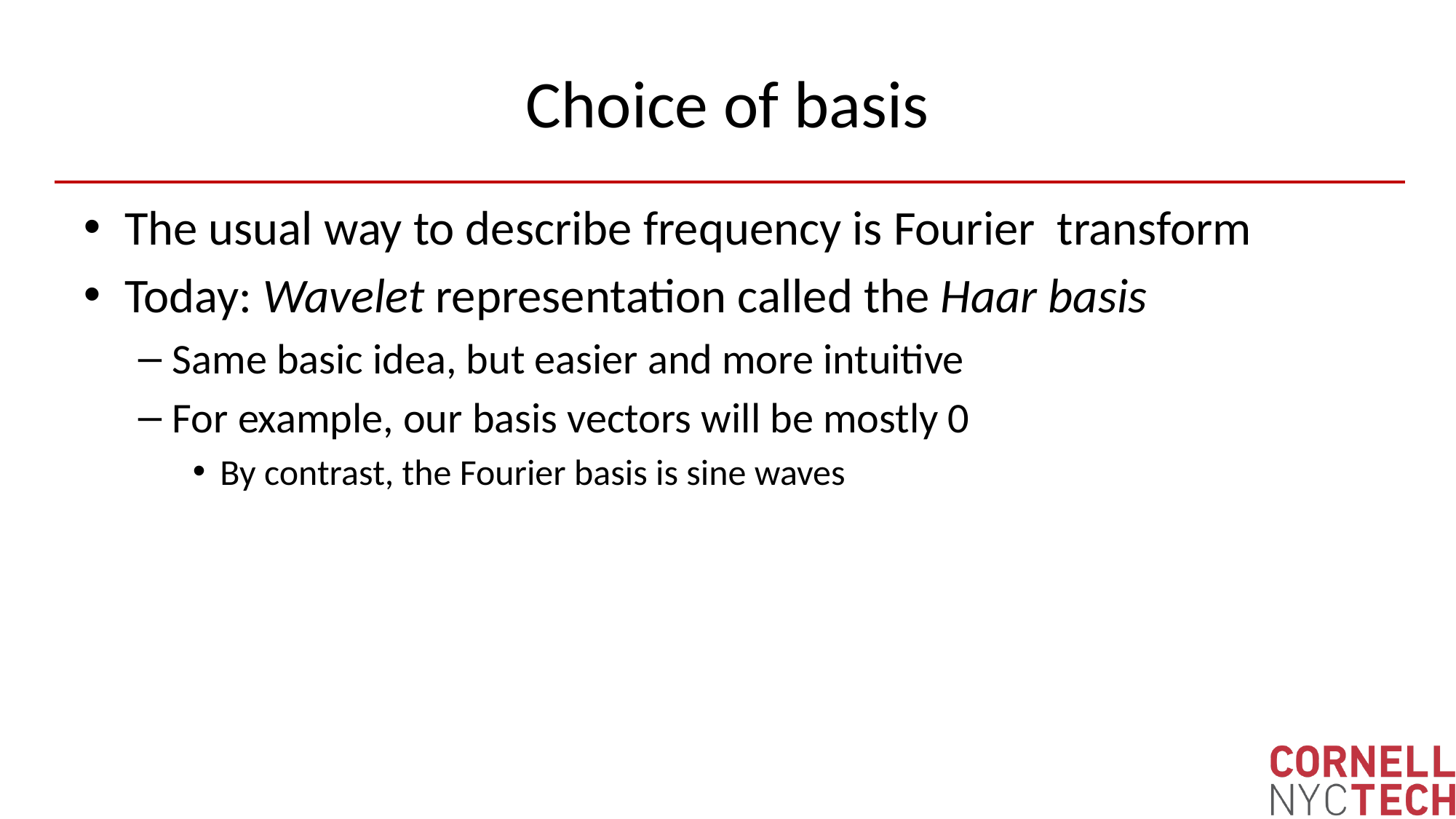

# Choice of basis
The usual way to describe frequency is Fourier  transform
Today: Wavelet representation called the Haar basis
Same basic idea, but easier and more intuitive
For example, our basis vectors will be mostly 0
By contrast, the Fourier basis is sine waves